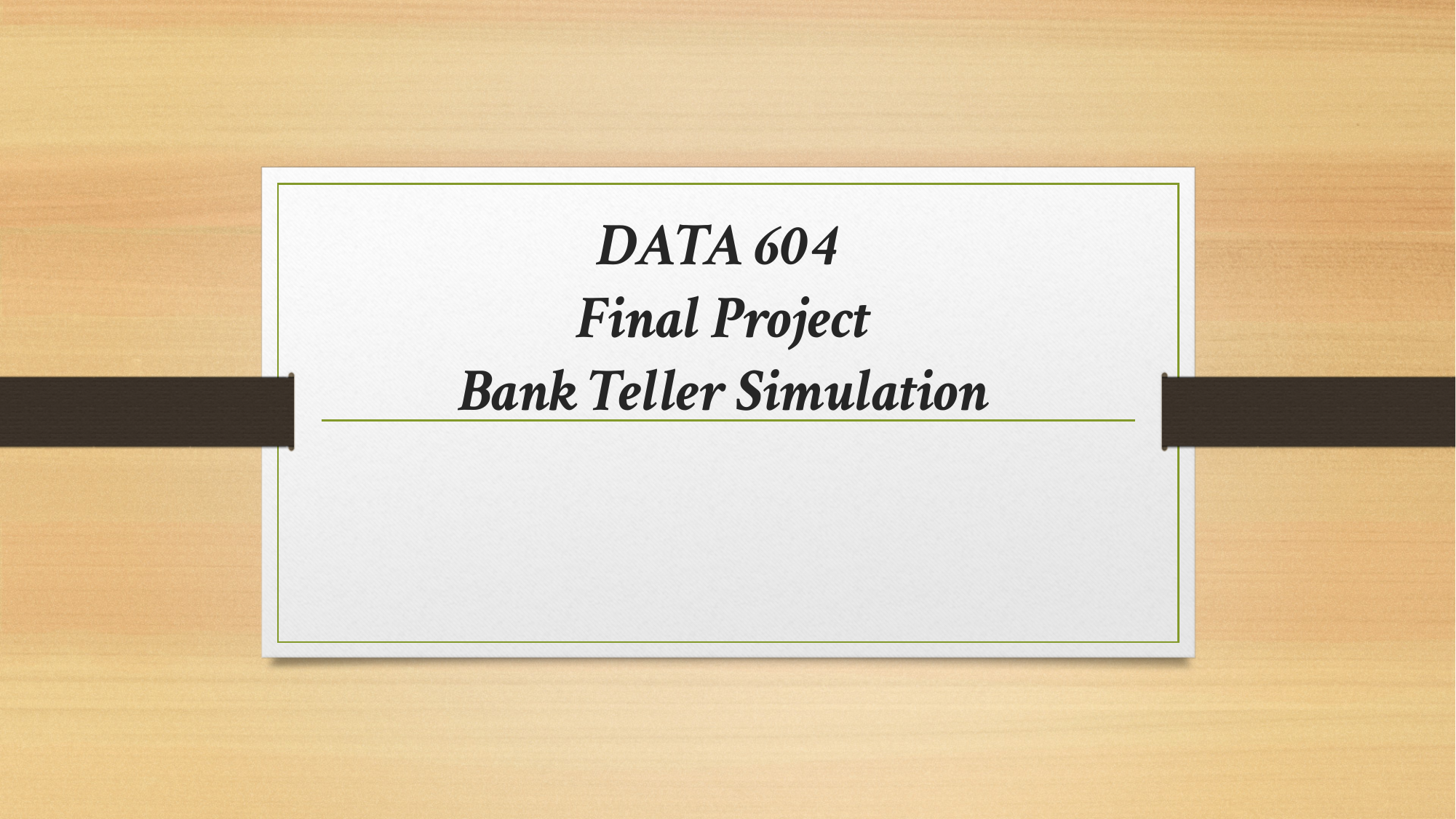

# DATA 604 Final Project Bank Teller Simulation